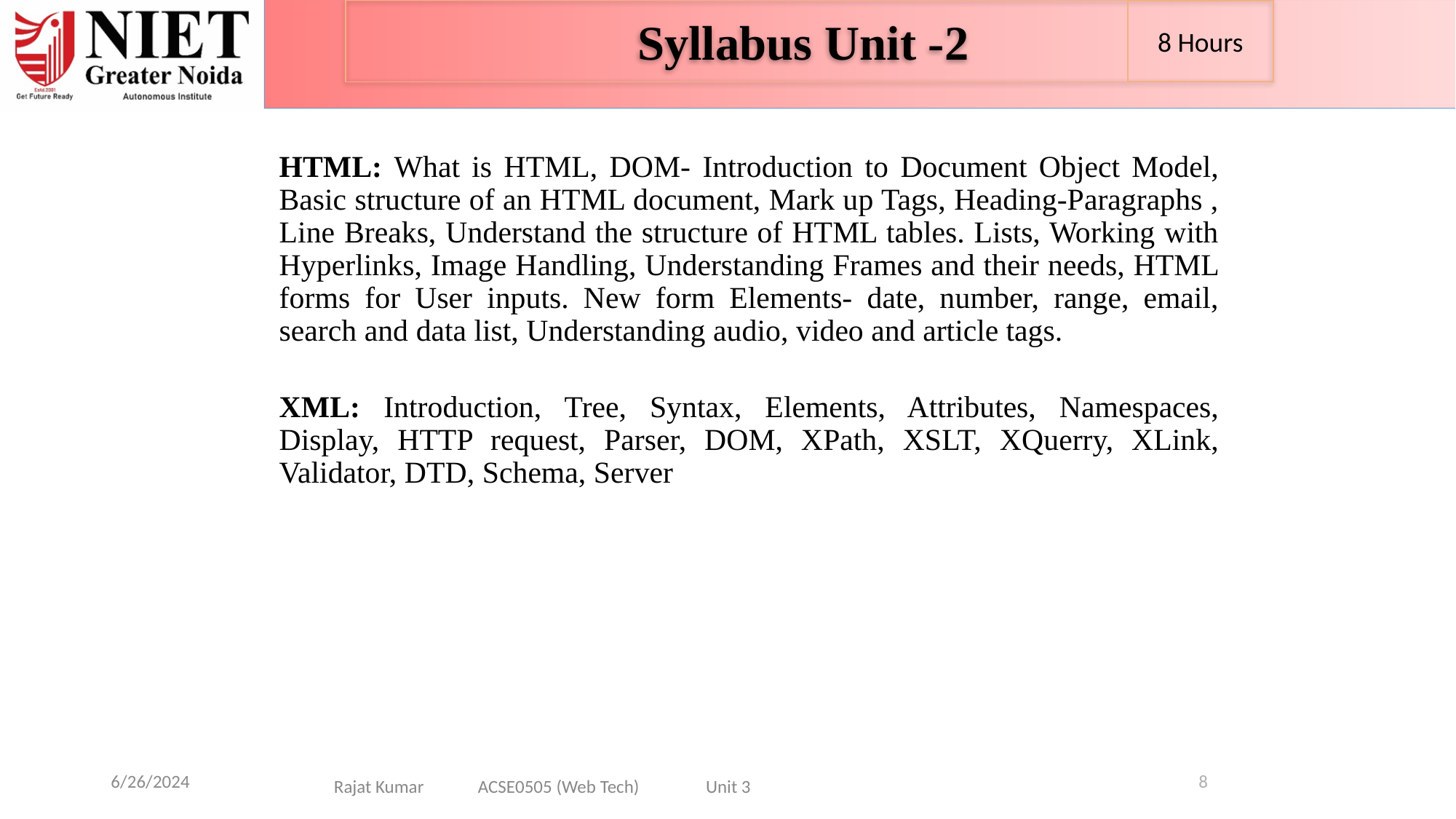

Syllabus Unit -2
8 Hours
HTML: What is HTML, DOM- Introduction to Document Object Model, Basic structure of an HTML document, Mark up Tags, Heading-Paragraphs , Line Breaks, Understand the structure of HTML tables. Lists, Working with Hyperlinks, Image Handling, Understanding Frames and their needs, HTML forms for User inputs. New form Elements- date, number, range, email, search and data list, Understanding audio, video and article tags.

XML: Introduction, Tree, Syntax, Elements, Attributes, Namespaces, Display, HTTP request, Parser, DOM, XPath, XSLT, XQuerry, XLink, Validator, DTD, Schema, Server
6/26/2024
8
Rajat Kumar             ACSE0505 (Web Tech)                Unit 3